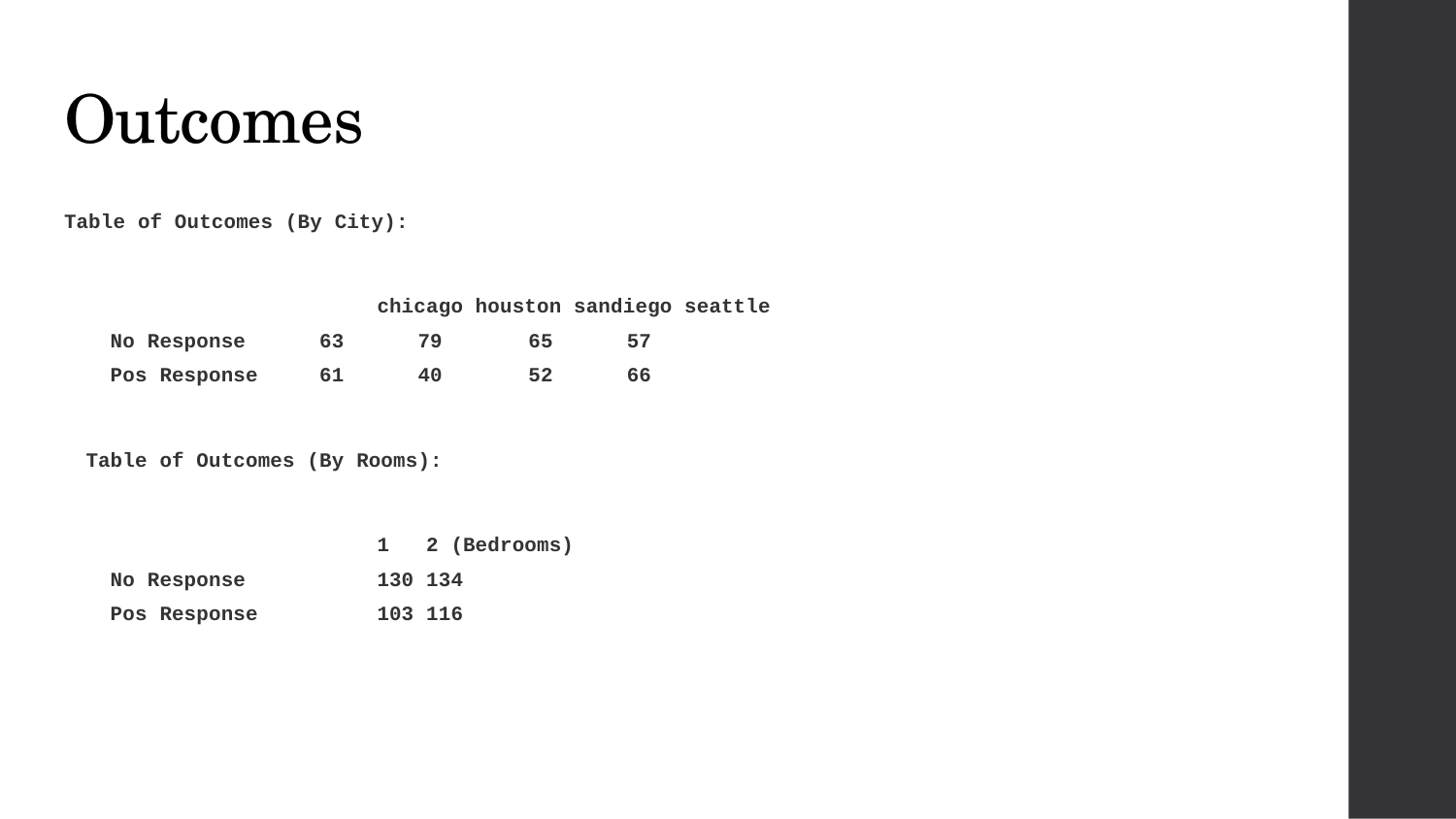

# Outcomes
Table of Outcomes (By City):
    		chicago houston sandiego seattle
  No Response      63      79       65      57
  Pos Response     61      40       52      66
Table of Outcomes (By Rooms):
      		1   2 (Bedrooms)
  No Response 	130 134
  Pos Response 	103 116